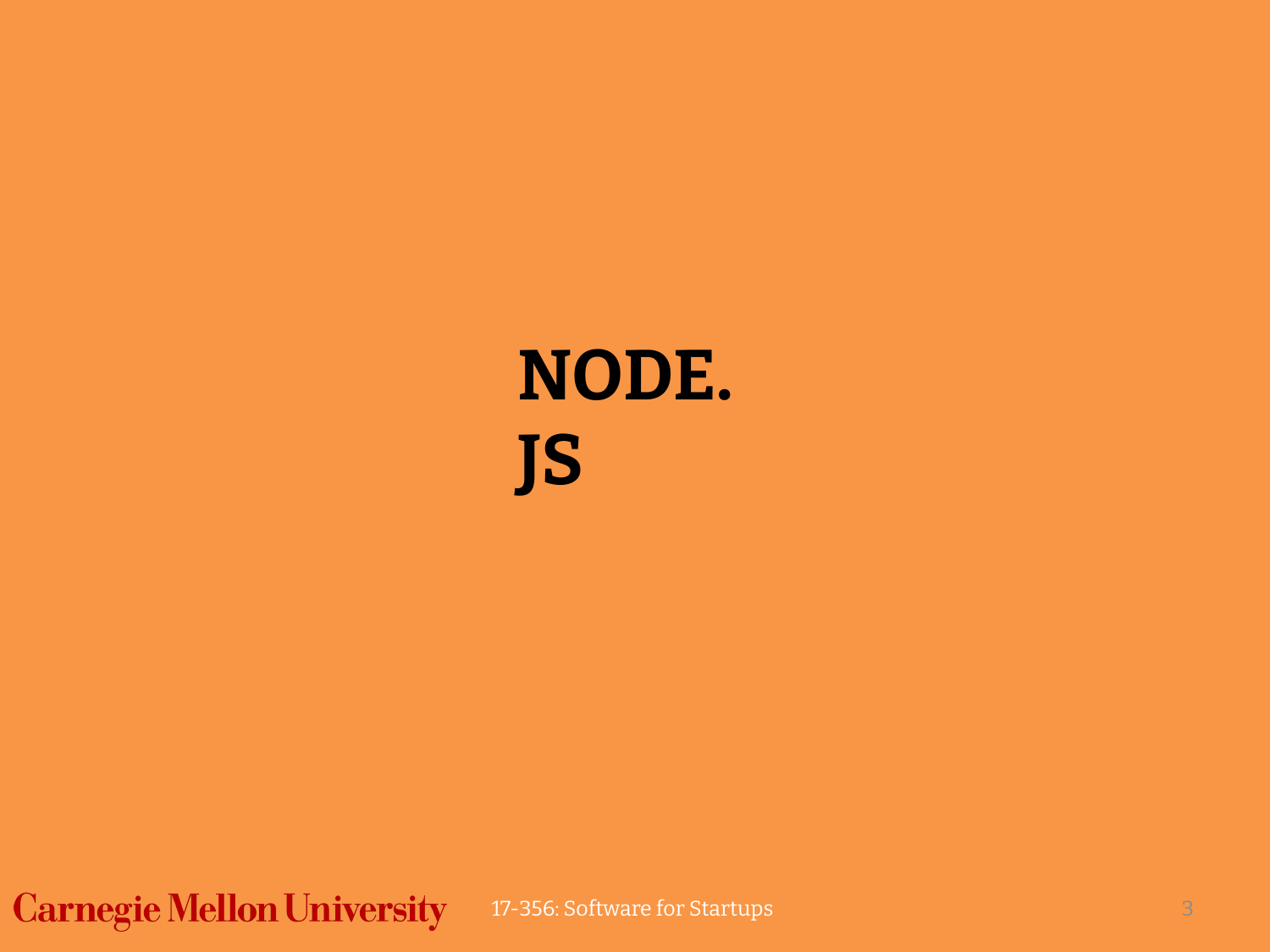

# Node.js
17-356: Software for Startups
3